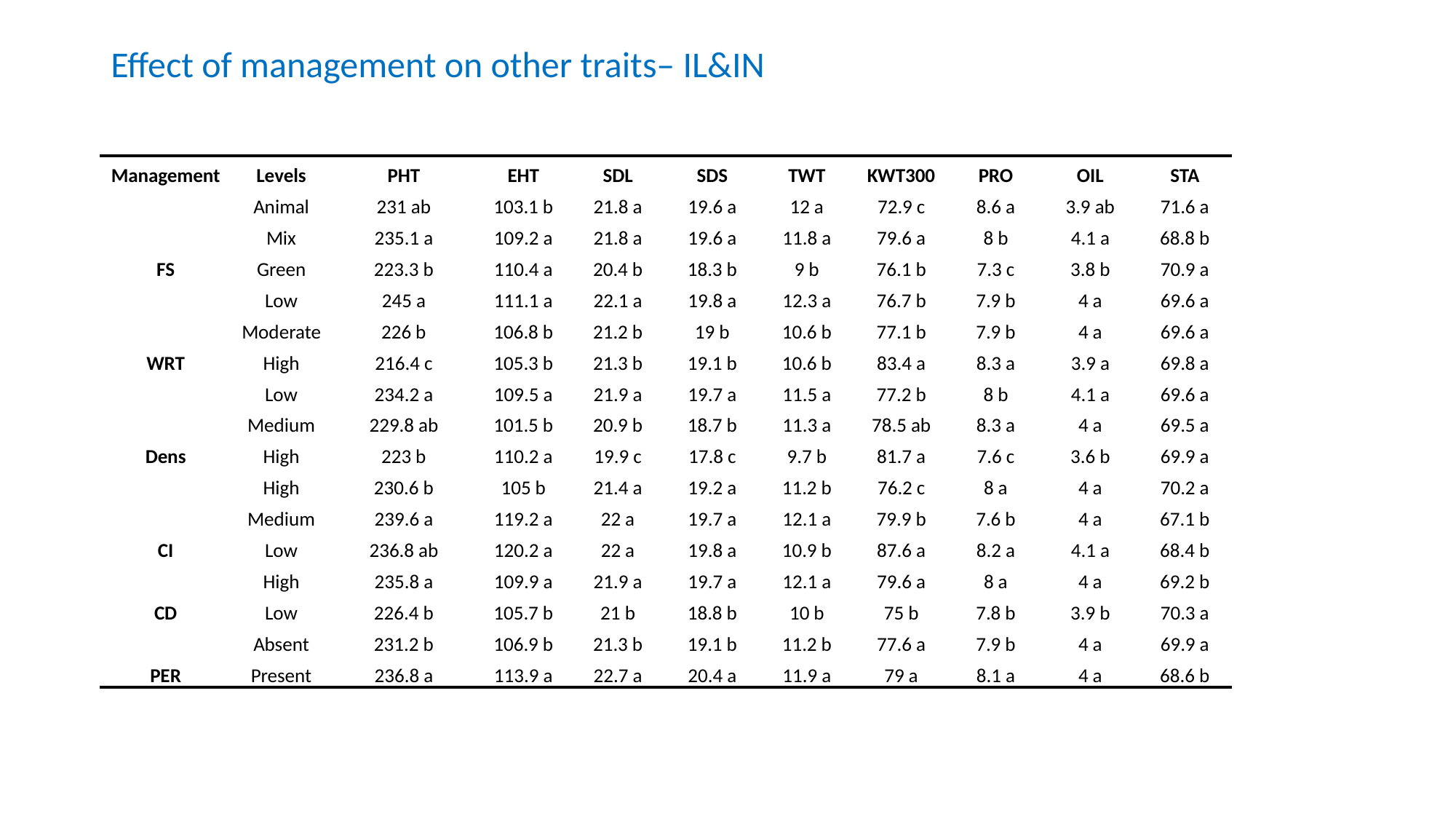

Effect of management on other traits– IL&IN
| Management | Levels | PHT | EHT | SDL | SDS | TWT | KWT300 | PRO | OIL | STA |
| --- | --- | --- | --- | --- | --- | --- | --- | --- | --- | --- |
| FS | Animal | 231 ab | 103.1 b | 21.8 a | 19.6 a | 12 a | 72.9 c | 8.6 a | 3.9 ab | 71.6 a |
|  | Mix | 235.1 a | 109.2 a | 21.8 a | 19.6 a | 11.8 a | 79.6 a | 8 b | 4.1 a | 68.8 b |
|  | Green | 223.3 b | 110.4 a | 20.4 b | 18.3 b | 9 b | 76.1 b | 7.3 c | 3.8 b | 70.9 a |
| WRT | Low | 245 a | 111.1 a | 22.1 a | 19.8 a | 12.3 a | 76.7 b | 7.9 b | 4 a | 69.6 a |
|  | Moderate | 226 b | 106.8 b | 21.2 b | 19 b | 10.6 b | 77.1 b | 7.9 b | 4 a | 69.6 a |
|  | High | 216.4 c | 105.3 b | 21.3 b | 19.1 b | 10.6 b | 83.4 a | 8.3 a | 3.9 a | 69.8 a |
| Dens | Low | 234.2 a | 109.5 a | 21.9 a | 19.7 a | 11.5 a | 77.2 b | 8 b | 4.1 a | 69.6 a |
|  | Medium | 229.8 ab | 101.5 b | 20.9 b | 18.7 b | 11.3 a | 78.5 ab | 8.3 a | 4 a | 69.5 a |
|  | High | 223 b | 110.2 a | 19.9 c | 17.8 c | 9.7 b | 81.7 a | 7.6 c | 3.6 b | 69.9 a |
| CI | High | 230.6 b | 105 b | 21.4 a | 19.2 a | 11.2 b | 76.2 c | 8 a | 4 a | 70.2 a |
|  | Medium | 239.6 a | 119.2 a | 22 a | 19.7 a | 12.1 a | 79.9 b | 7.6 b | 4 a | 67.1 b |
|  | Low | 236.8 ab | 120.2 a | 22 a | 19.8 a | 10.9 b | 87.6 a | 8.2 a | 4.1 a | 68.4 b |
| CD | High | 235.8 a | 109.9 a | 21.9 a | 19.7 a | 12.1 a | 79.6 a | 8 a | 4 a | 69.2 b |
|  | Low | 226.4 b | 105.7 b | 21 b | 18.8 b | 10 b | 75 b | 7.8 b | 3.9 b | 70.3 a |
| PER | Absent | 231.2 b | 106.9 b | 21.3 b | 19.1 b | 11.2 b | 77.6 a | 7.9 b | 4 a | 69.9 a |
|  | Present | 236.8 a | 113.9 a | 22.7 a | 20.4 a | 11.9 a | 79 a | 8.1 a | 4 a | 68.6 b |